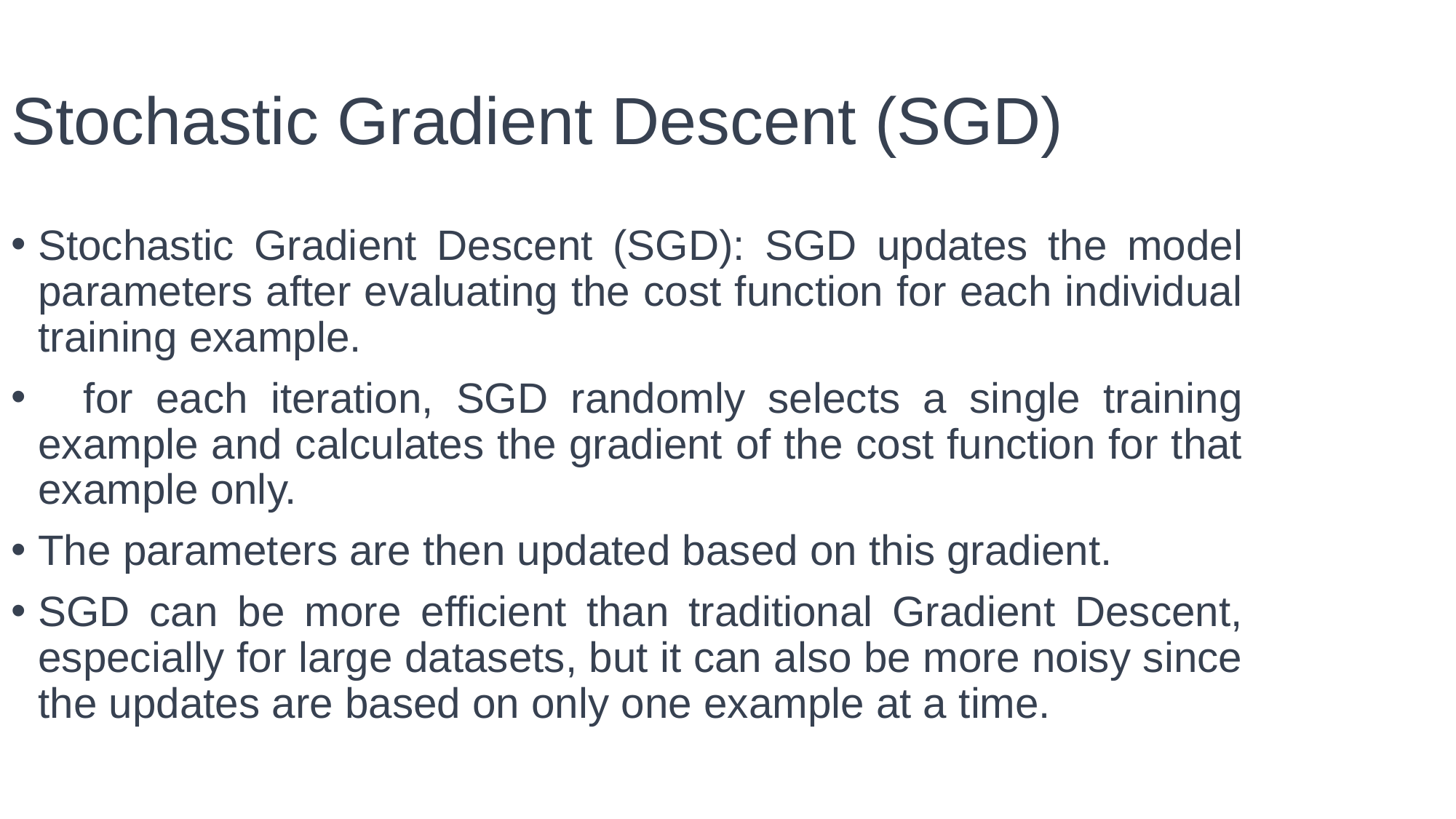

Stochastic Gradient Descent (SGD)
Stochastic Gradient Descent (SGD): SGD updates the model parameters after evaluating the cost function for each individual training example.
  for each iteration, SGD randomly selects a single training example and calculates the gradient of the cost function for that example only.
The parameters are then updated based on this gradient.
SGD can be more efficient than traditional Gradient Descent, especially for large datasets, but it can also be more noisy since the updates are based on only one example at a time.